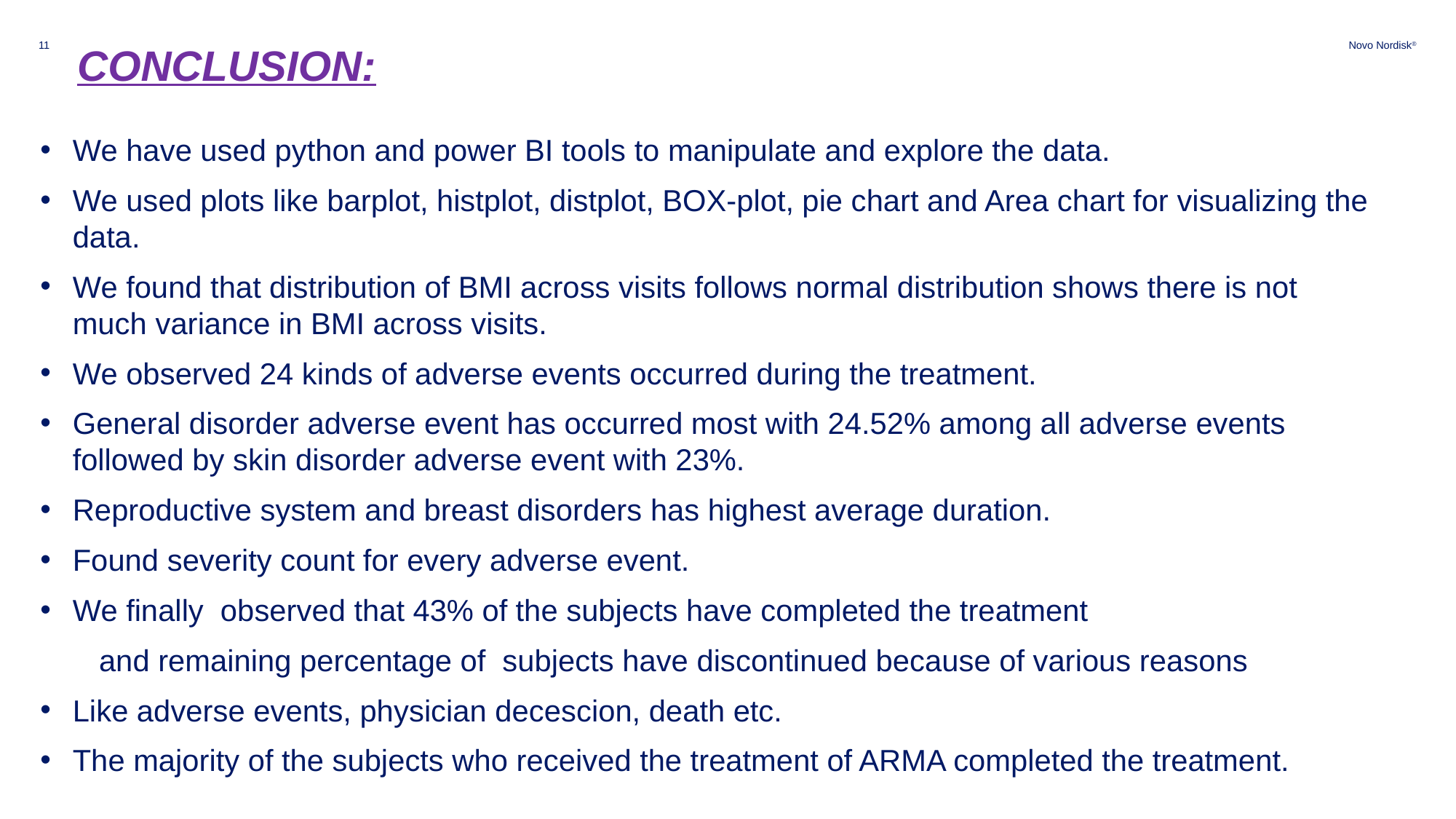

11
# CONCLUSION:
We have used python and power BI tools to manipulate and explore the data.
We used plots like barplot, histplot, distplot, BOX-plot, pie chart and Area chart for visualizing the data.
We found that distribution of BMI across visits follows normal distribution shows there is not much variance in BMI across visits.
We observed 24 kinds of adverse events occurred during the treatment.
General disorder adverse event has occurred most with 24.52% among all adverse events followed by skin disorder adverse event with 23%.
Reproductive system and breast disorders has highest average duration.
Found severity count for every adverse event.
We finally  observed that 43% of the subjects have completed the treatment
       and remaining percentage of  subjects have discontinued because of various reasons
Like adverse events, physician decescion, death etc.
The majority of the subjects who received the treatment of ARMA completed the treatment.